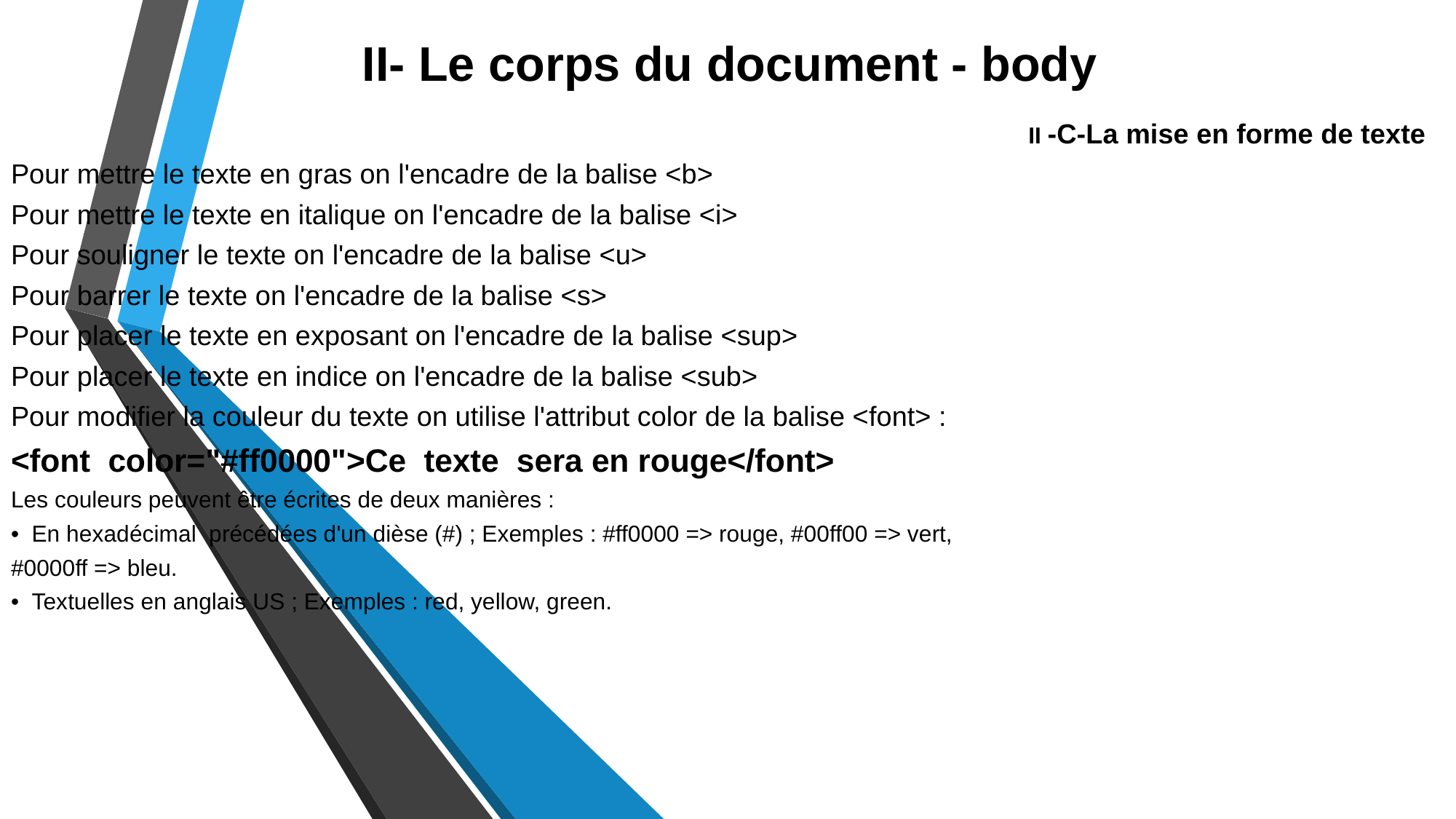

# II- Le corps du document - body
II -C-La mise en forme de texte
Pour mettre le texte en gras on l'encadre de la balise <b>
Pour mettre le texte en italique on l'encadre de la balise <i>
Pour souligner le texte on l'encadre de la balise <u>
Pour barrer le texte on l'encadre de la balise <s>
Pour placer le texte en exposant on l'encadre de la balise <sup>
Pour placer le texte en indice on l'encadre de la balise <sub>
Pour modifier la couleur du texte on utilise l'attribut color de la balise <font> :
<font  color="#ff0000">Ce  texte  sera en rouge</font>
Les couleurs peuvent être écrites de deux manières :
•	En hexadécimal  précédées d'un dièse (#) ; Exemples : #ff0000 => rouge, #00ff00 => vert,
#0000ff => bleu.
•	Textuelles en anglais US ; Exemples : red, yellow, green.